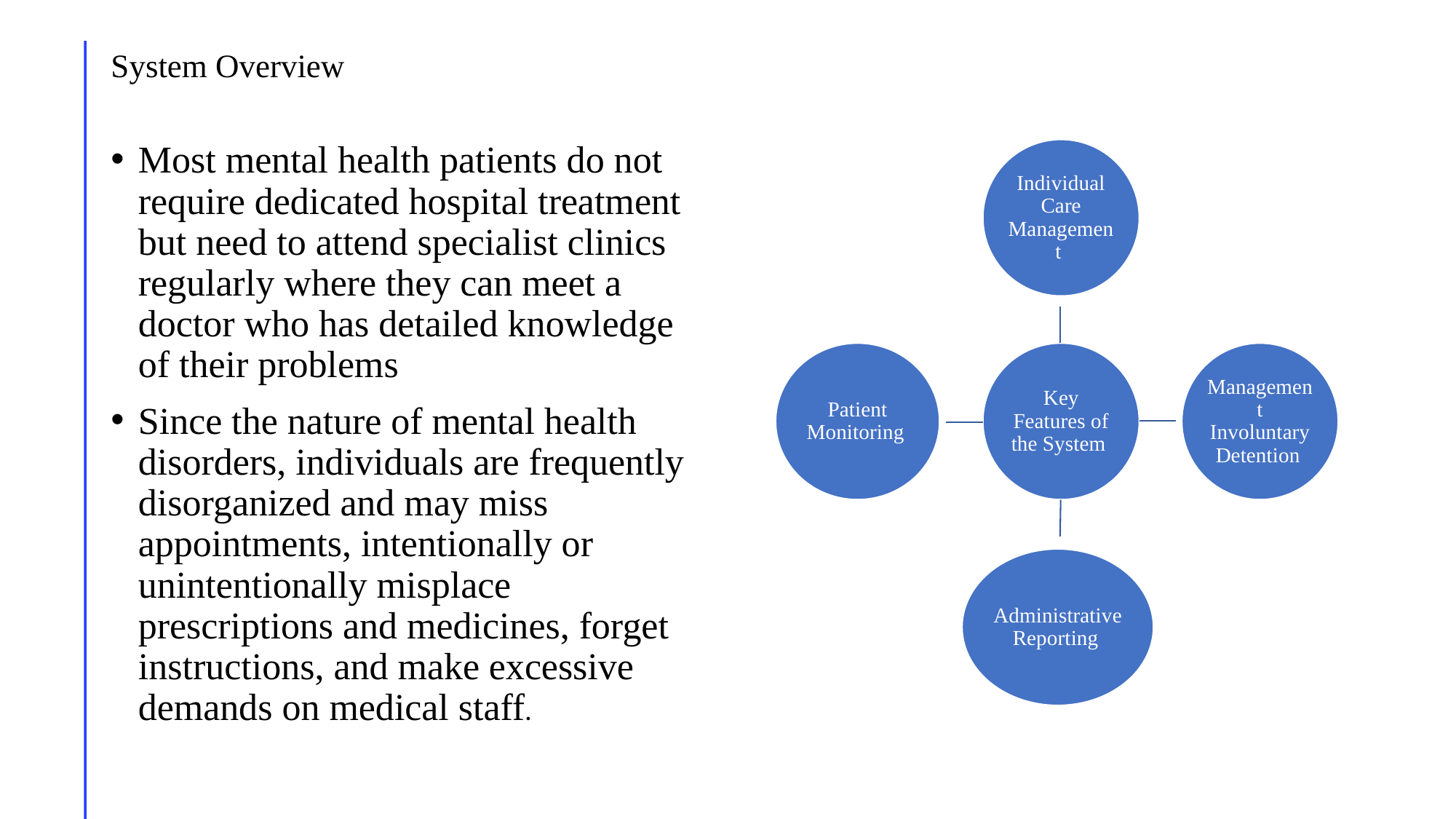

# System Overview
Most mental health patients do not require dedicated hospital treatment but need to attend specialist clinics regularly where they can meet a doctor who has detailed knowledge of their problems
Since the nature of mental health disorders, individuals are frequently disorganized and may miss appointments, intentionally or unintentionally misplace prescriptions and medicines, forget instructions, and make excessive demands on medical staff.
Key Features of the System

Individual Care Management

Management Involuntary Detention

Administrative Reporting

Patient Monitoring